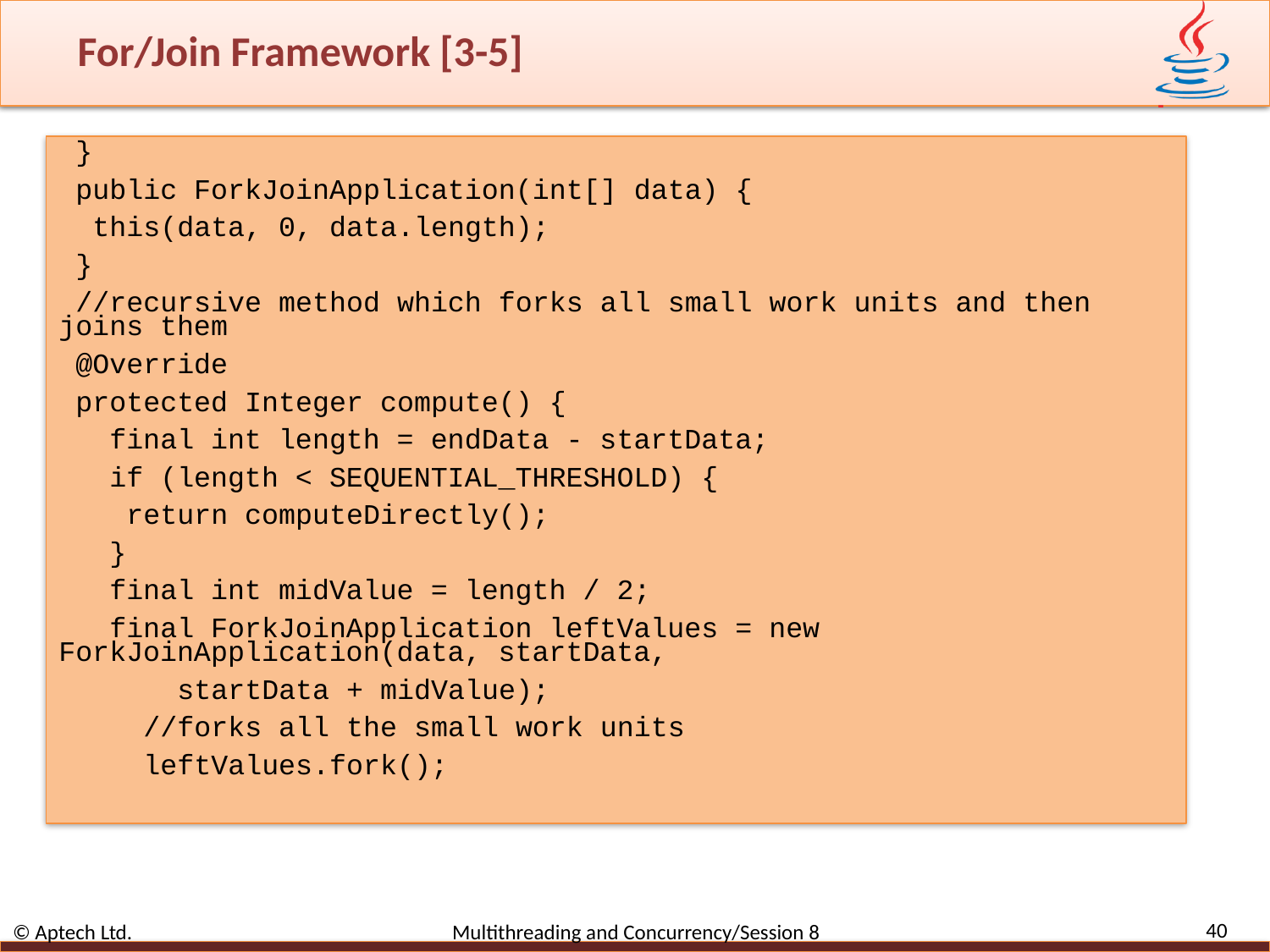

# For/Join Framework [3-5]
 }
 public ForkJoinApplication(int[] data) {
  this(data, 0, data.length);
 }
 //recursive method which forks all small work units and then joins them
 @Override
 protected Integer compute() {
   final int length = endData - startData;
   if (length < SEQUENTIAL_THRESHOLD) {
    return computeDirectly();
   }
   final int midValue = length / 2;
   final ForkJoinApplication leftValues = new ForkJoinApplication(data, startData,
       startData + midValue);
     //forks all the small work units
     leftValues.fork();

40
© Aptech Ltd.                                                                  Multithreading and Concurrency/Session 8